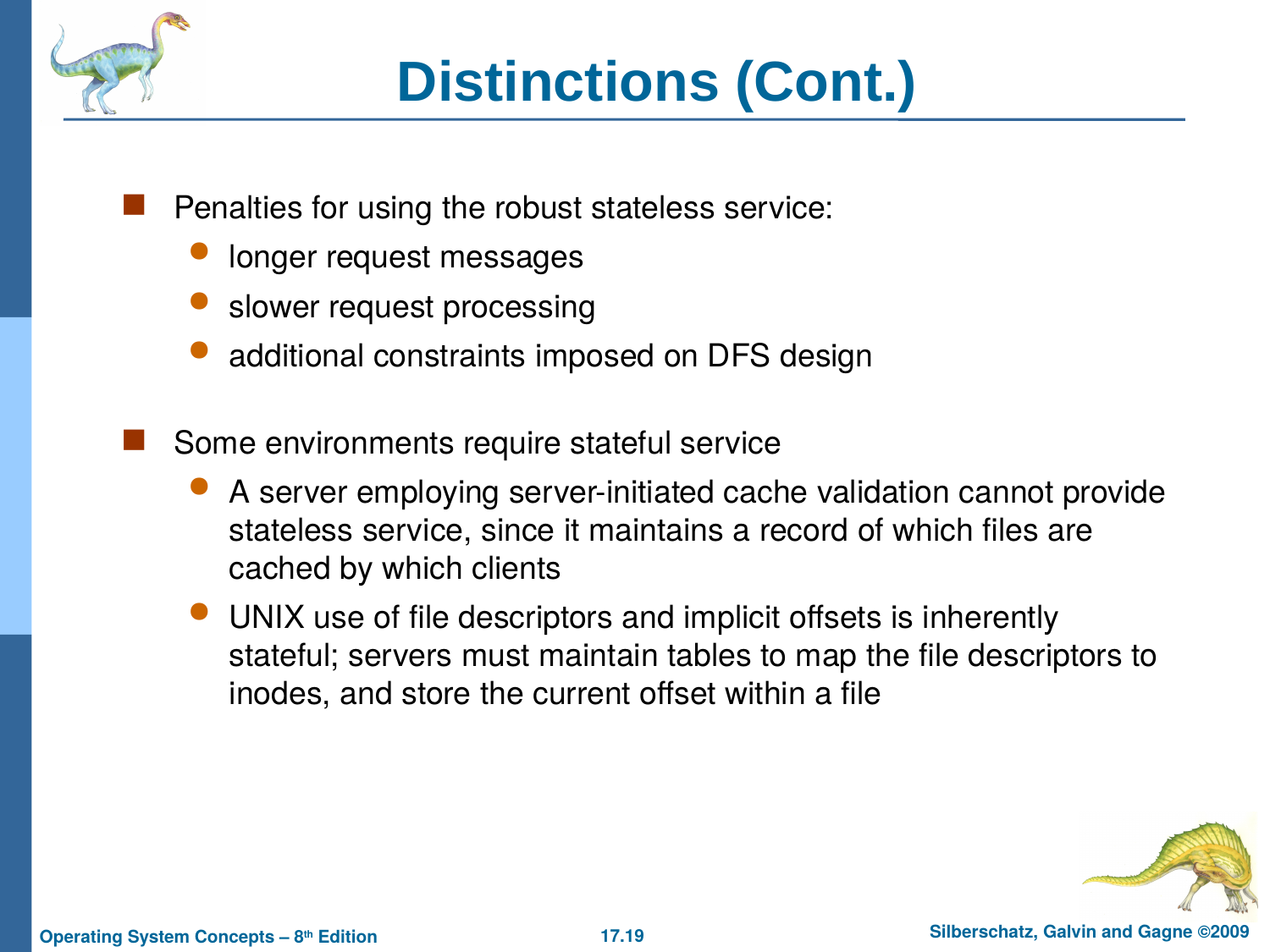

# Distinctions (Cont.)
Penalties for using the robust stateless service:
longer request messages
slower request processing
additional constraints imposed on DFS design
Some environments require stateful service
A server employing server-initiated cache validation cannot provide stateless service, since it maintains a record of which files are cached by which clients
UNIX use of file descriptors and implicit offsets is inherently stateful; servers must maintain tables to map the file descriptors to inodes, and store the current offset within a file